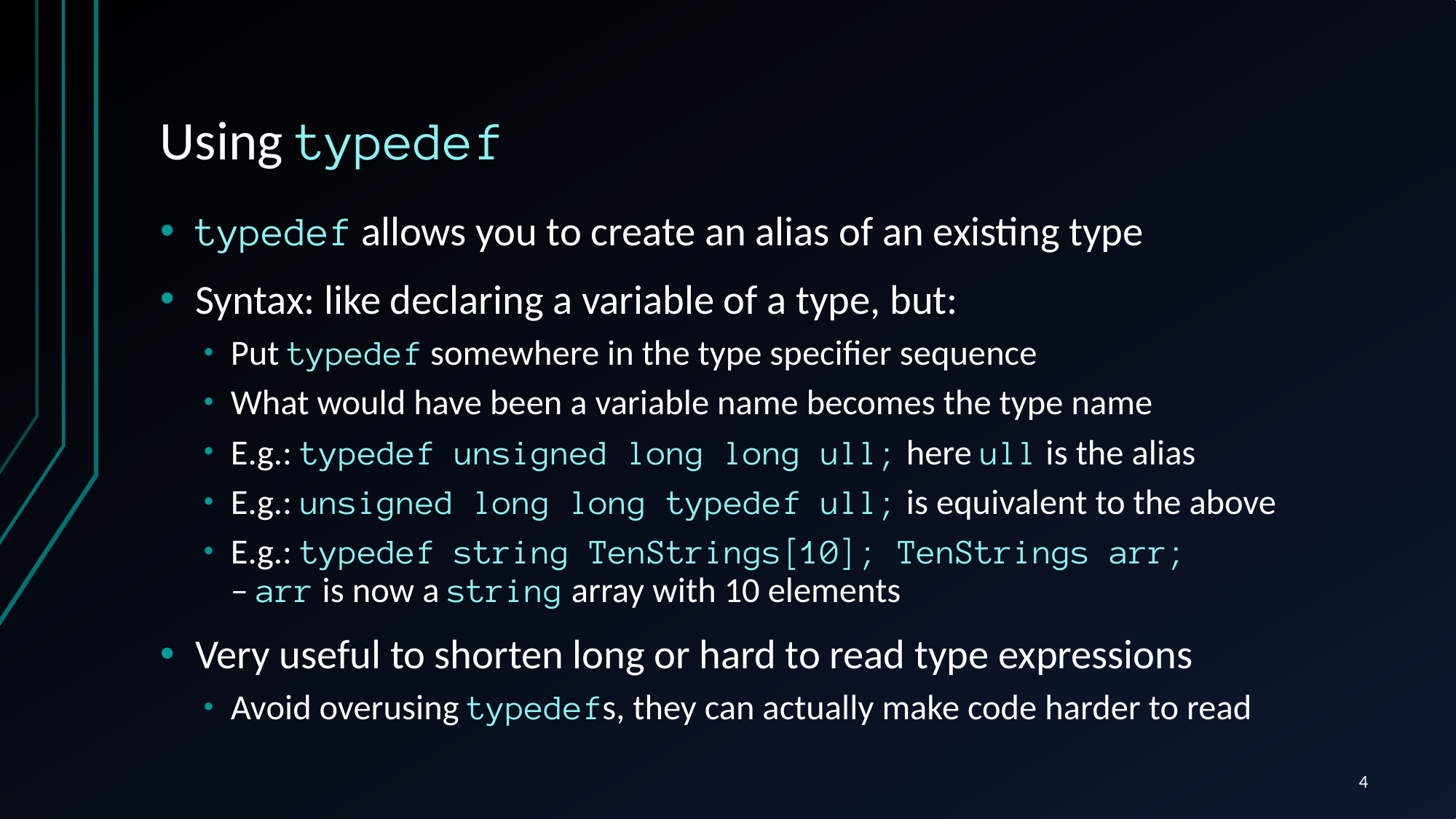

# Using typedef
typedef allows you to create an alias of an existing type
Syntax: like declaring a variable of a type, but:
Put typedef somewhere in the type specifier sequence
What would have been a variable name becomes the type name
E.g.: typedef unsigned long long ull; here ull is the alias
E.g.: unsigned long long typedef ull; is equivalent to the above
E.g.: typedef string TenStrings[10]; TenStrings arr;
– arr is now a string array with 10 elements
Very useful to shorten long or hard to read type expressions
Avoid overusing typedefs, they can actually make code harder to read
4